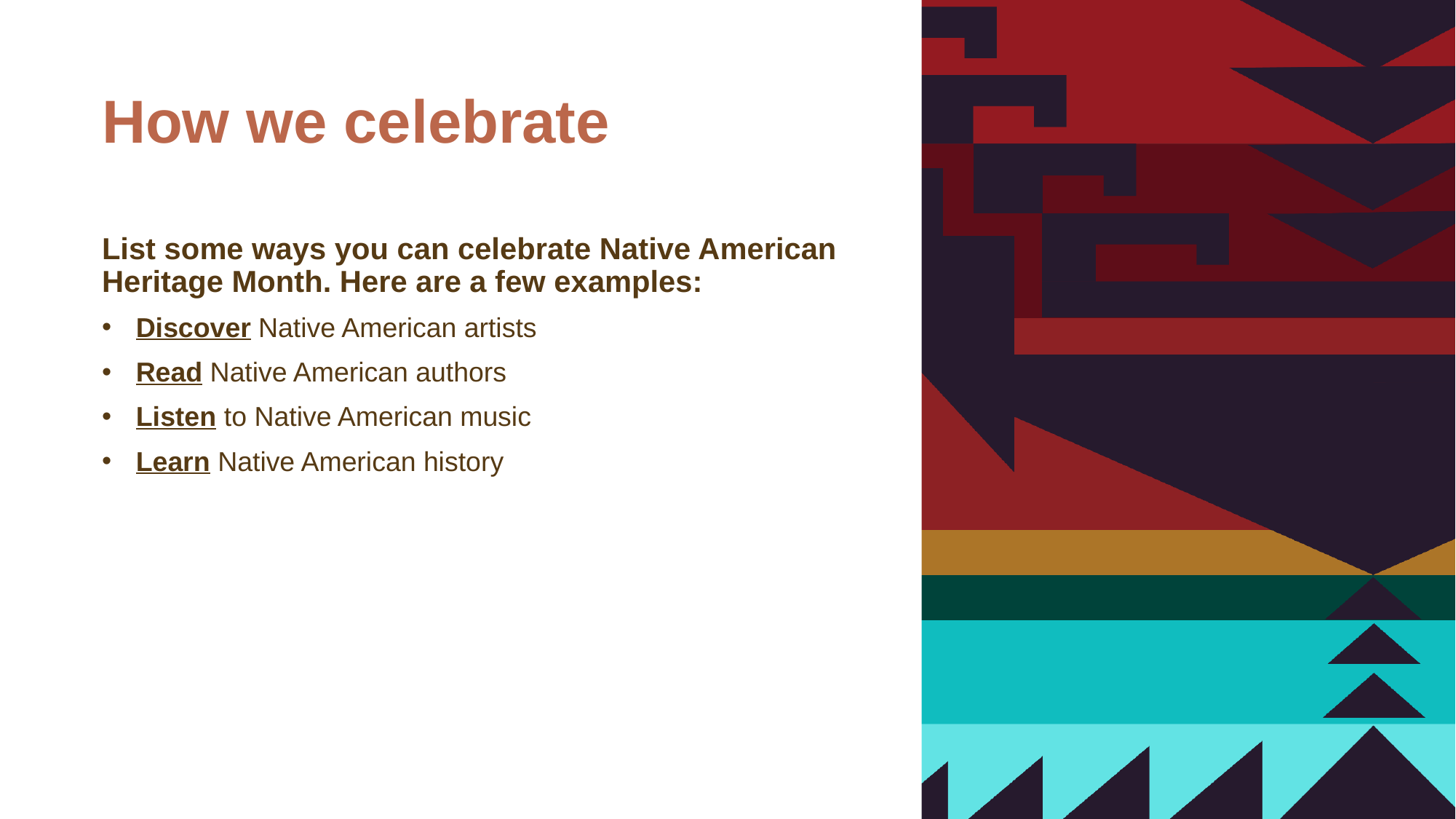

# How we celebrate

List some ways you can celebrate Native American Heritage Month. Here are a few examples:
Discover Native American artists
Read Native American authors
Listen to Native American music
Learn Native American history